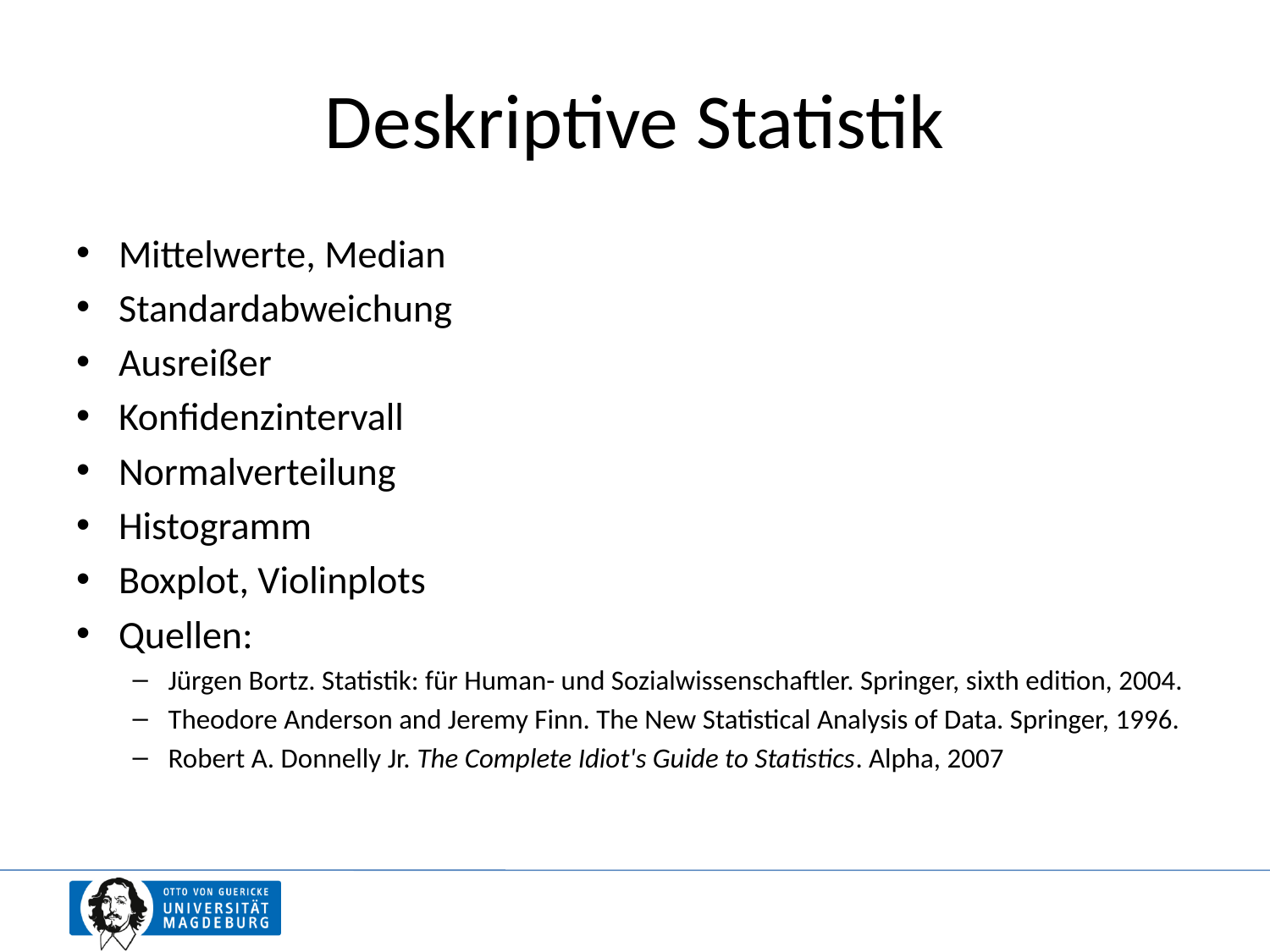

# Deskriptive Statistik
Mittelwerte, Median
Standardabweichung
Ausreißer
Konfidenzintervall
Normalverteilung
Histogramm
Boxplot, Violinplots
Quellen:
Jürgen Bortz. Statistik: für Human- und Sozialwissenschaftler. Springer, sixth edition, 2004.
Theodore Anderson and Jeremy Finn. The New Statistical Analysis of Data. Springer, 1996.
Robert A. Donnelly Jr. The Complete Idiot's Guide to Statistics. Alpha, 2007